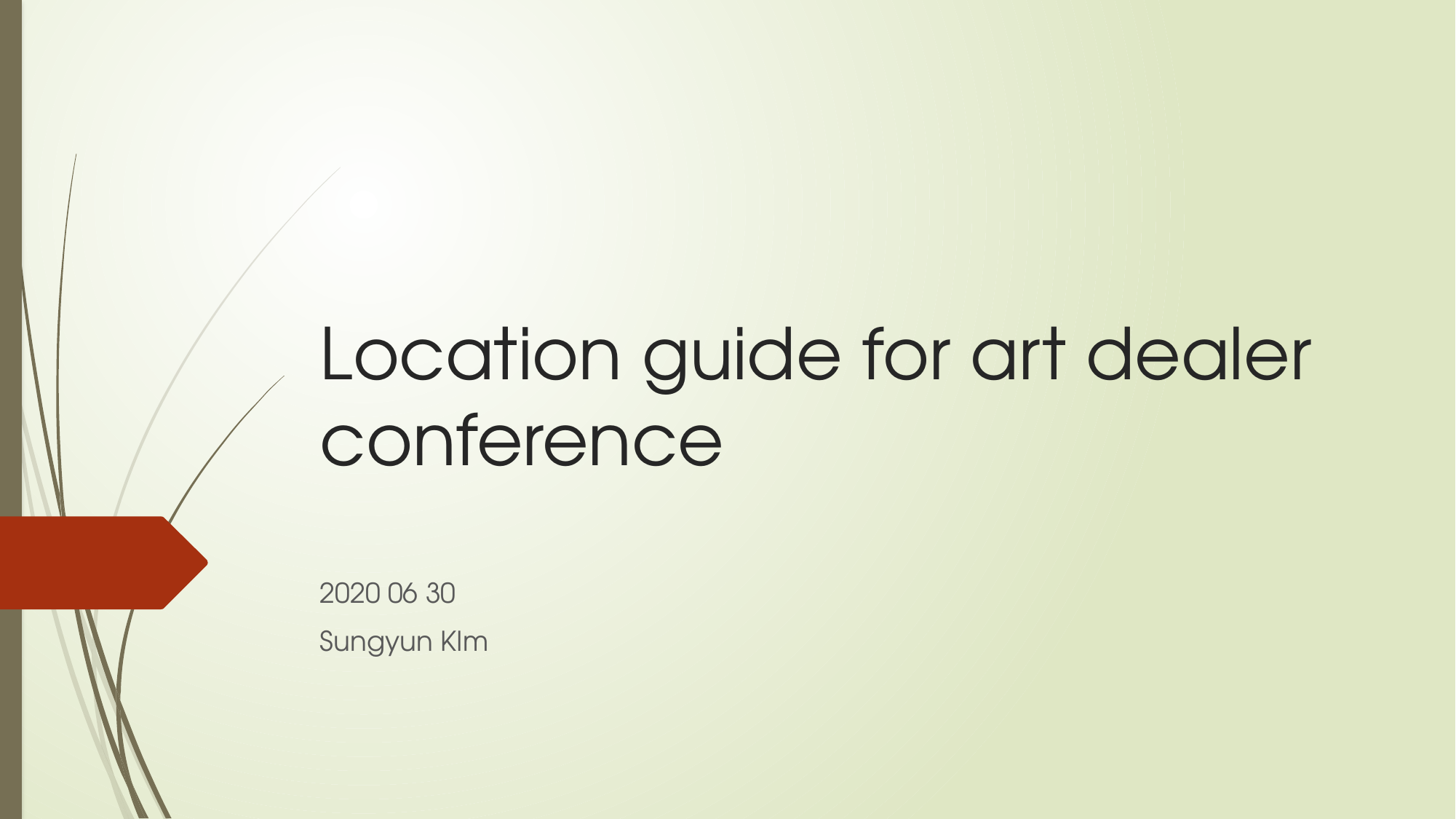

# Location guide for art dealer conference
2020 06 30
Sungyun KIm